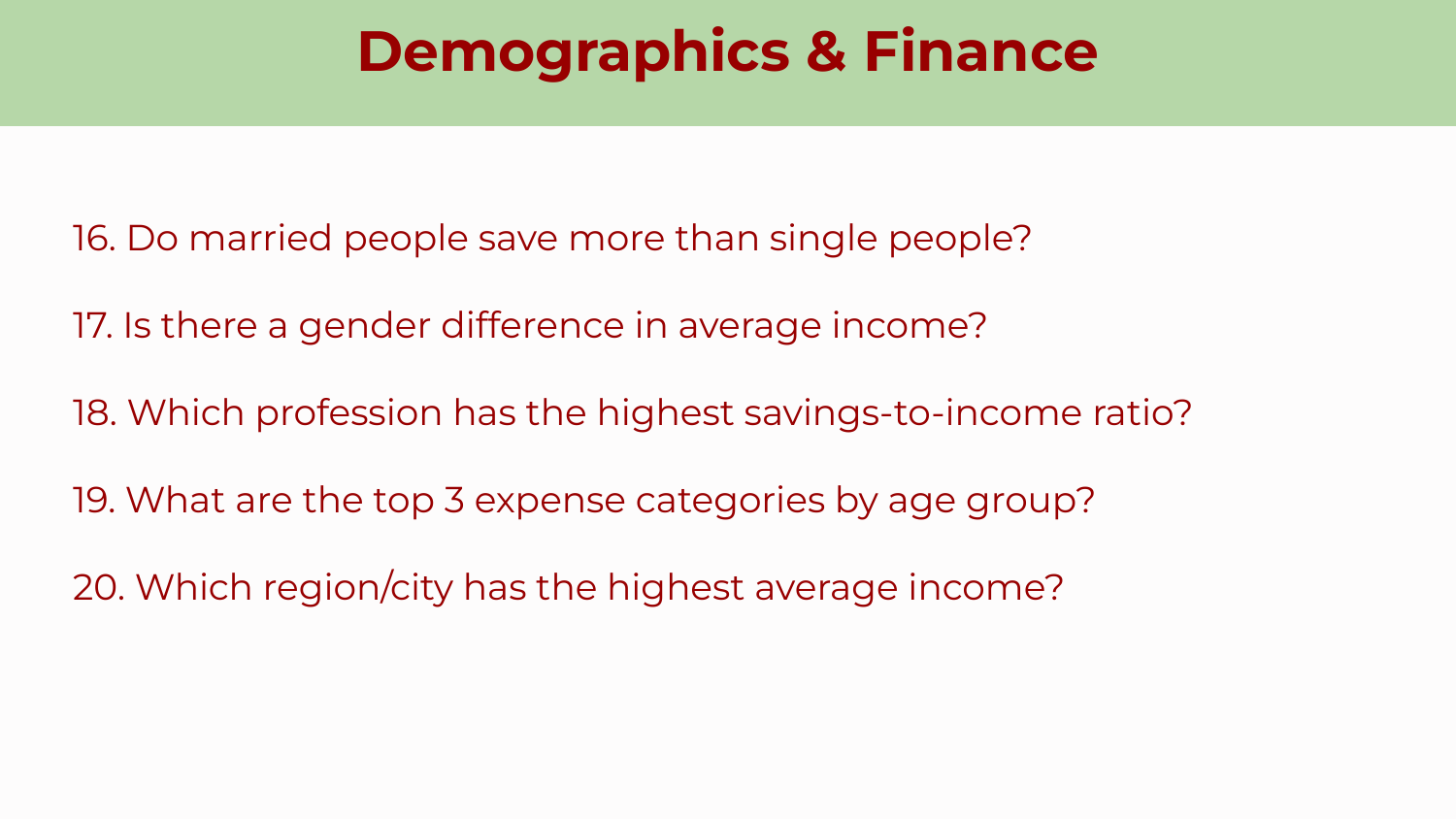

Demographics & Finance

16. Do married people save more than single people?
17. Is there a gender difference in average income?
18. Which profession has the highest savings-to-income ratio?
19. What are the top 3 expense categories by age group?
20. Which region/city has the highest average income?